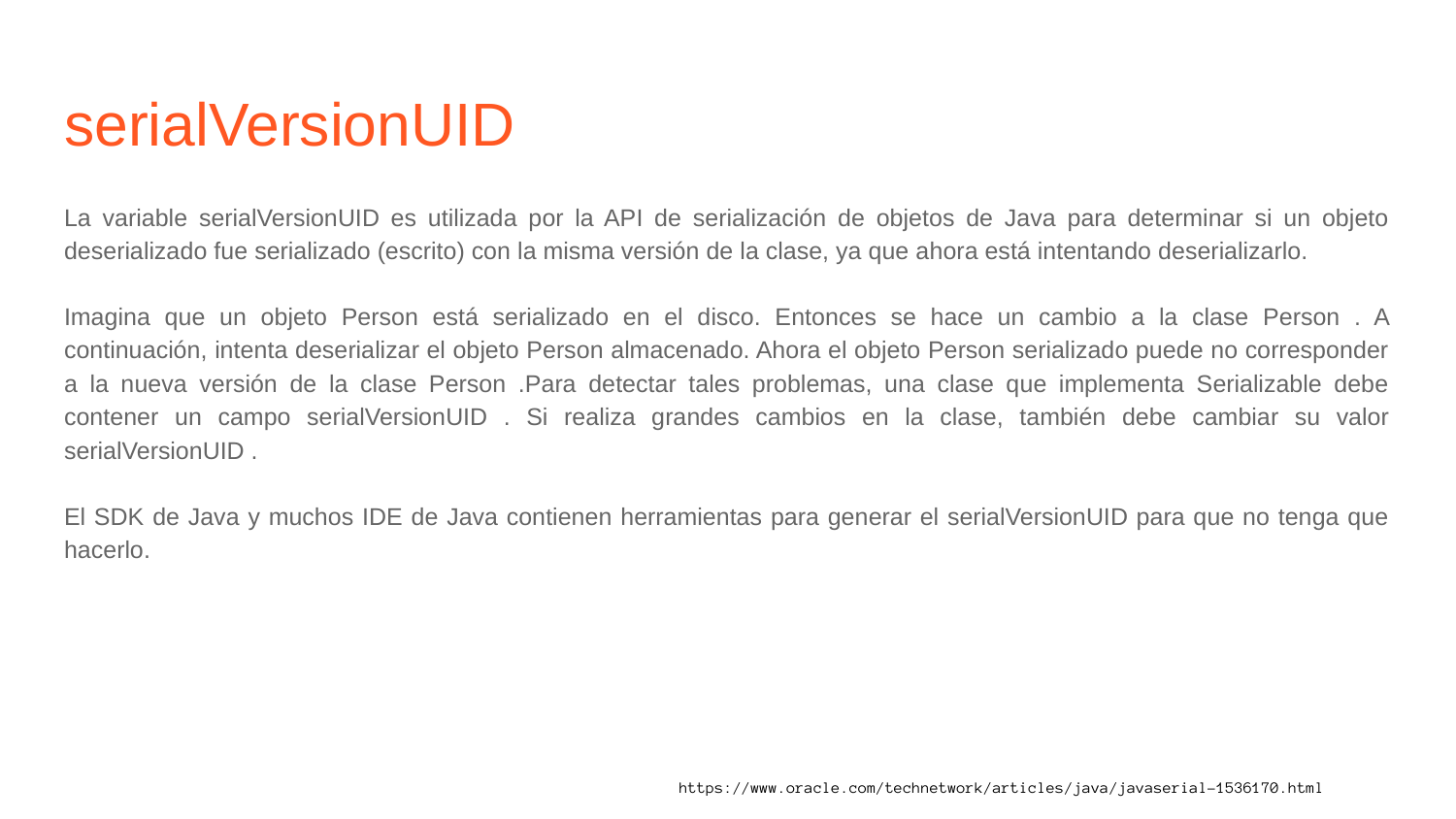

# serialVersionUID
La variable serialVersionUID es utilizada por la API de serialización de objetos de Java para determinar si un objeto deserializado fue serializado (escrito) con la misma versión de la clase, ya que ahora está intentando deserializarlo.
Imagina que un objeto Person está serializado en el disco. Entonces se hace un cambio a la clase Person . A continuación, intenta deserializar el objeto Person almacenado. Ahora el objeto Person serializado puede no corresponder a la nueva versión de la clase Person .Para detectar tales problemas, una clase que implementa Serializable debe contener un campo serialVersionUID . Si realiza grandes cambios en la clase, también debe cambiar su valor serialVersionUID .
El SDK de Java y muchos IDE de Java contienen herramientas para generar el serialVersionUID para que no tenga que hacerlo.
https://www.oracle.com/technetwork/articles/java/javaserial-1536170.html